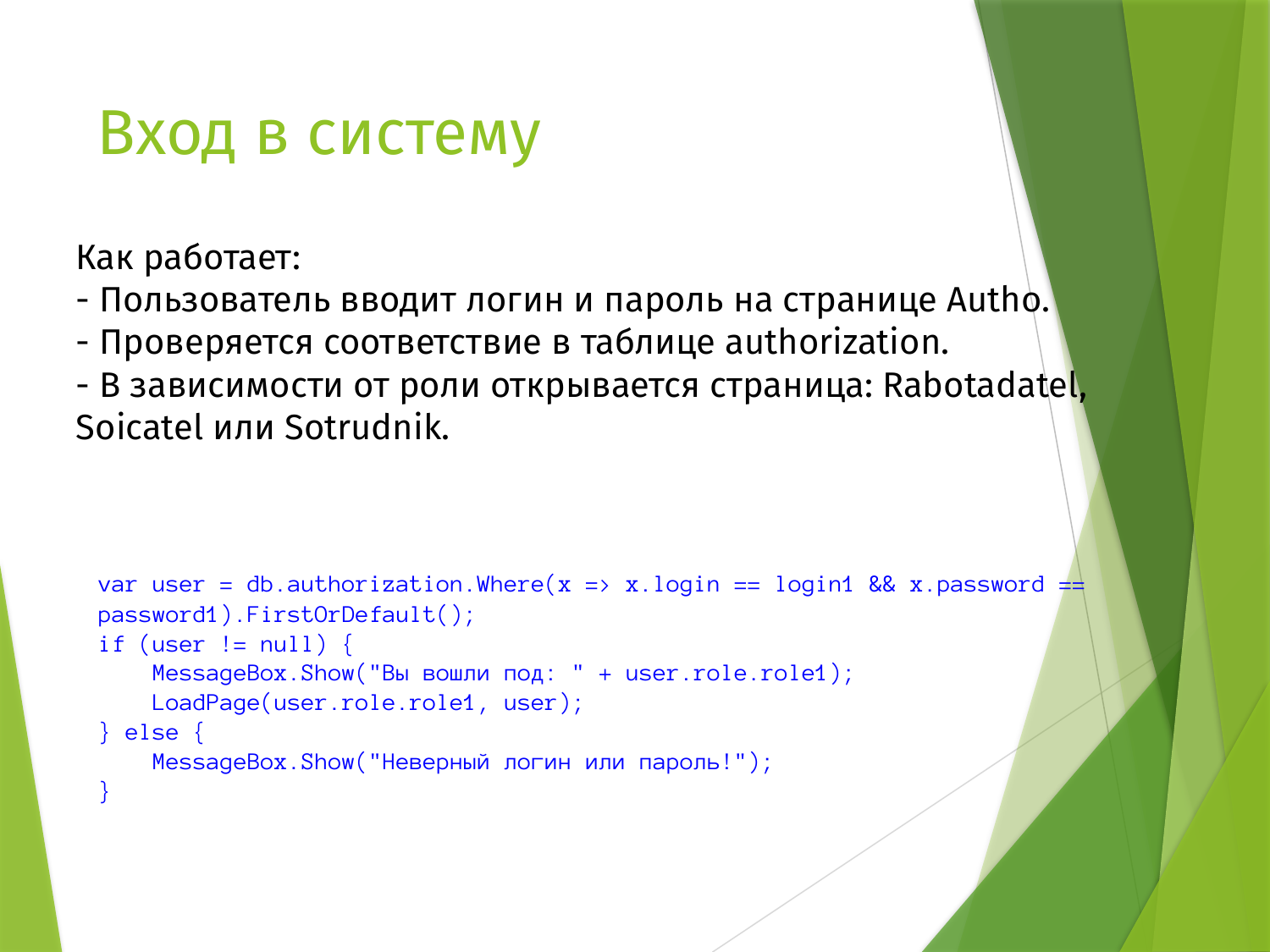

# Вход в систему

Как работает:
- Пользователь вводит логин и пароль на странице Autho.
- Проверяется соответствие в таблице authorization.
- В зависимости от роли открывается страница: Rabotadatel, Soicatel или Sotrudnik.

var user = db.authorization.Where(x => x.login == login1 && x.password == password1).FirstOrDefault();
if (user != null) {
    MessageBox.Show("Вы вошли под: " + user.role.role1);
    LoadPage(user.role.role1, user);
} else {
    MessageBox.Show("Неверный логин или пароль!");
}